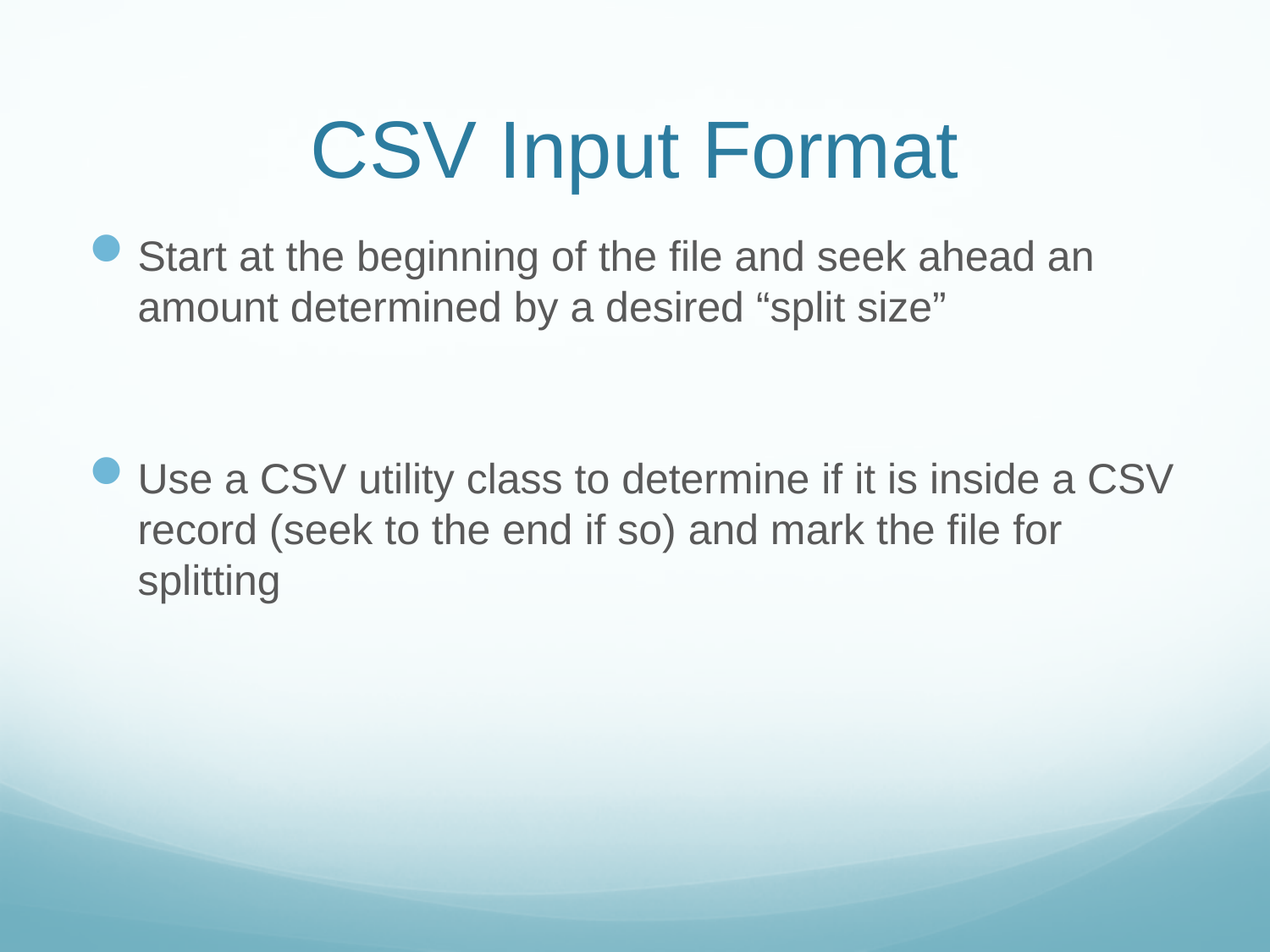

# CSV Input Format
Start at the beginning of the file and seek ahead an amount determined by a desired “split size”

Use a CSV utility class to determine if it is inside a CSV record (seek to the end if so) and mark the file for splitting